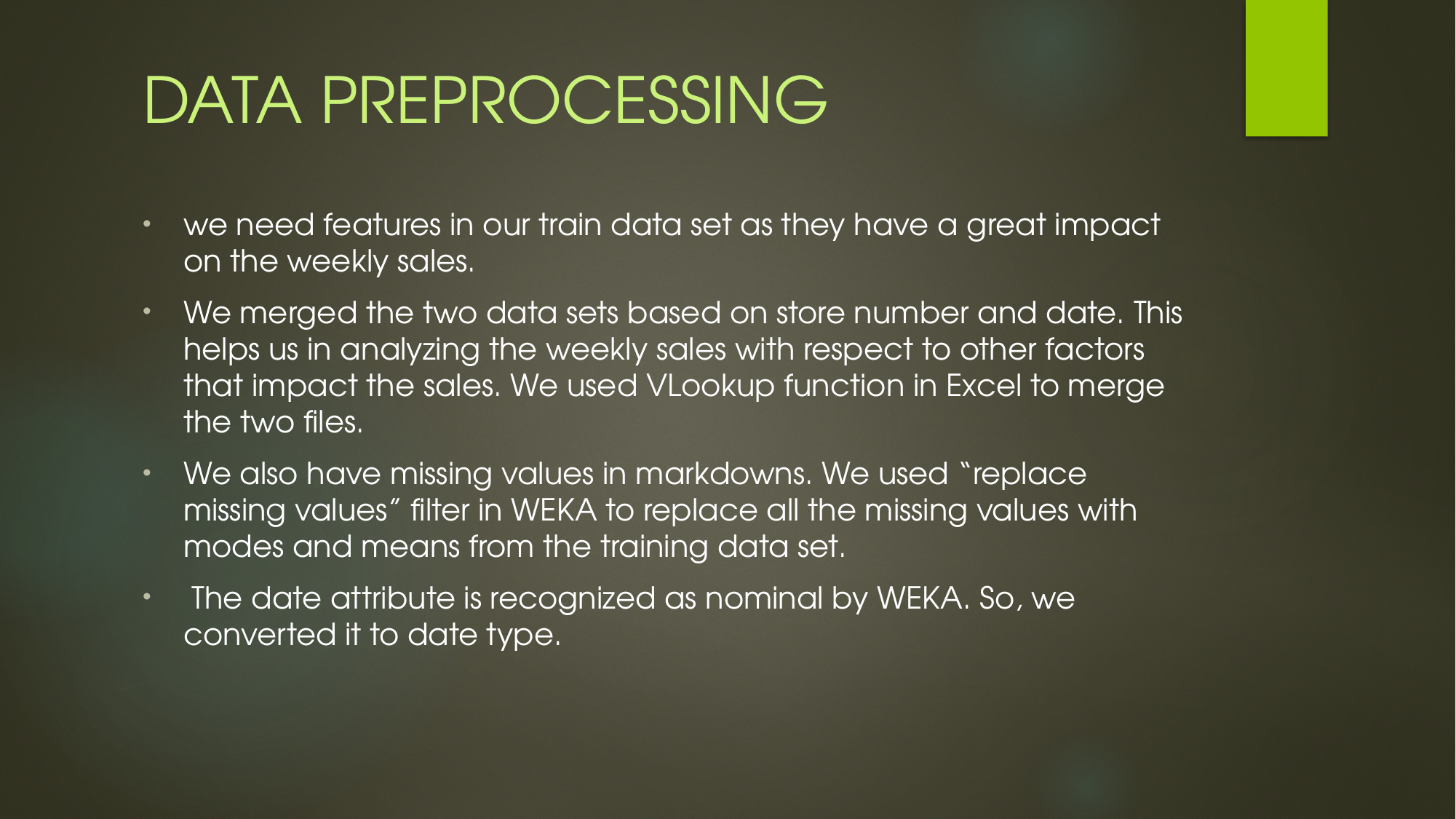

# DATA PREPROCESSING
we need features in our train data set as they have a great impact on the weekly sales.
We merged the two data sets based on store number and date. This helps us in analyzing the weekly sales with respect to other factors that impact the sales. We used VLookup function in Excel to merge the two files.
We also have missing values in markdowns. We used “replace missing values” filter in WEKA to replace all the missing values with modes and means from the training data set.
 The date attribute is recognized as nominal by WEKA. So, we converted it to date type.